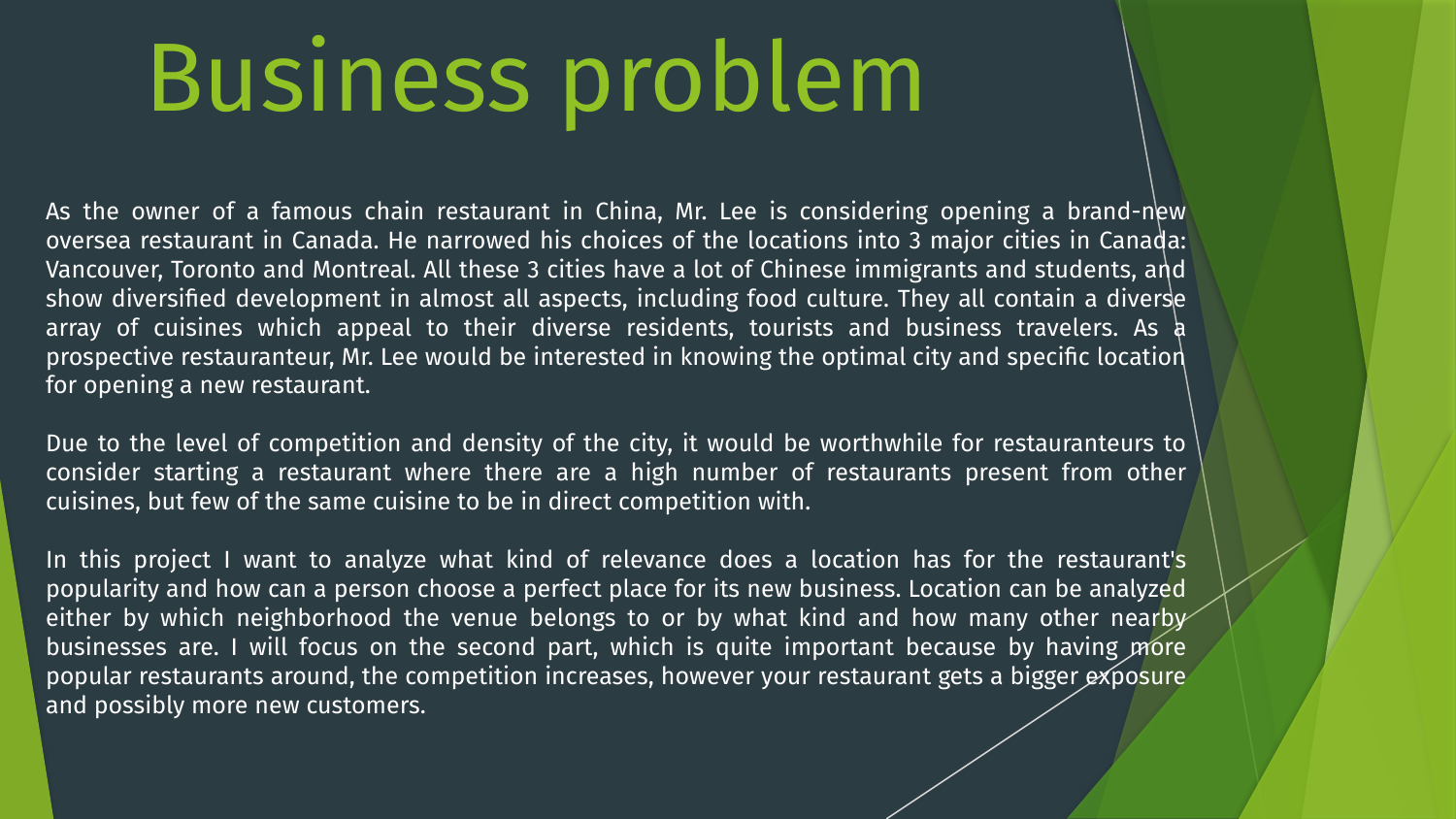

# Business problem
As the owner of a famous chain restaurant in China, Mr. Lee is considering opening a brand-new oversea restaurant in Canada. He narrowed his choices of the locations into 3 major cities in Canada: Vancouver, Toronto and Montreal. All these 3 cities have a lot of Chinese immigrants and students, and show diversified development in almost all aspects, including food culture. They all contain a diverse array of cuisines which appeal to their diverse residents, tourists and business travelers. As a prospective restauranteur, Mr. Lee would be interested in knowing the optimal city and specific location for opening a new restaurant.

Due to the level of competition and density of the city, it would be worthwhile for restauranteurs to consider starting a restaurant where there are a high number of restaurants present from other cuisines, but few of the same cuisine to be in direct competition with.

In this project I want to analyze what kind of relevance does a location has for the restaurant's popularity and how can a person choose a perfect place for its new business. Location can be analyzed either by which neighborhood the venue belongs to or by what kind and how many other nearby businesses are. I will focus on the second part, which is quite important because by having more popular restaurants around, the competition increases, however your restaurant gets a bigger exposure and possibly more new customers.